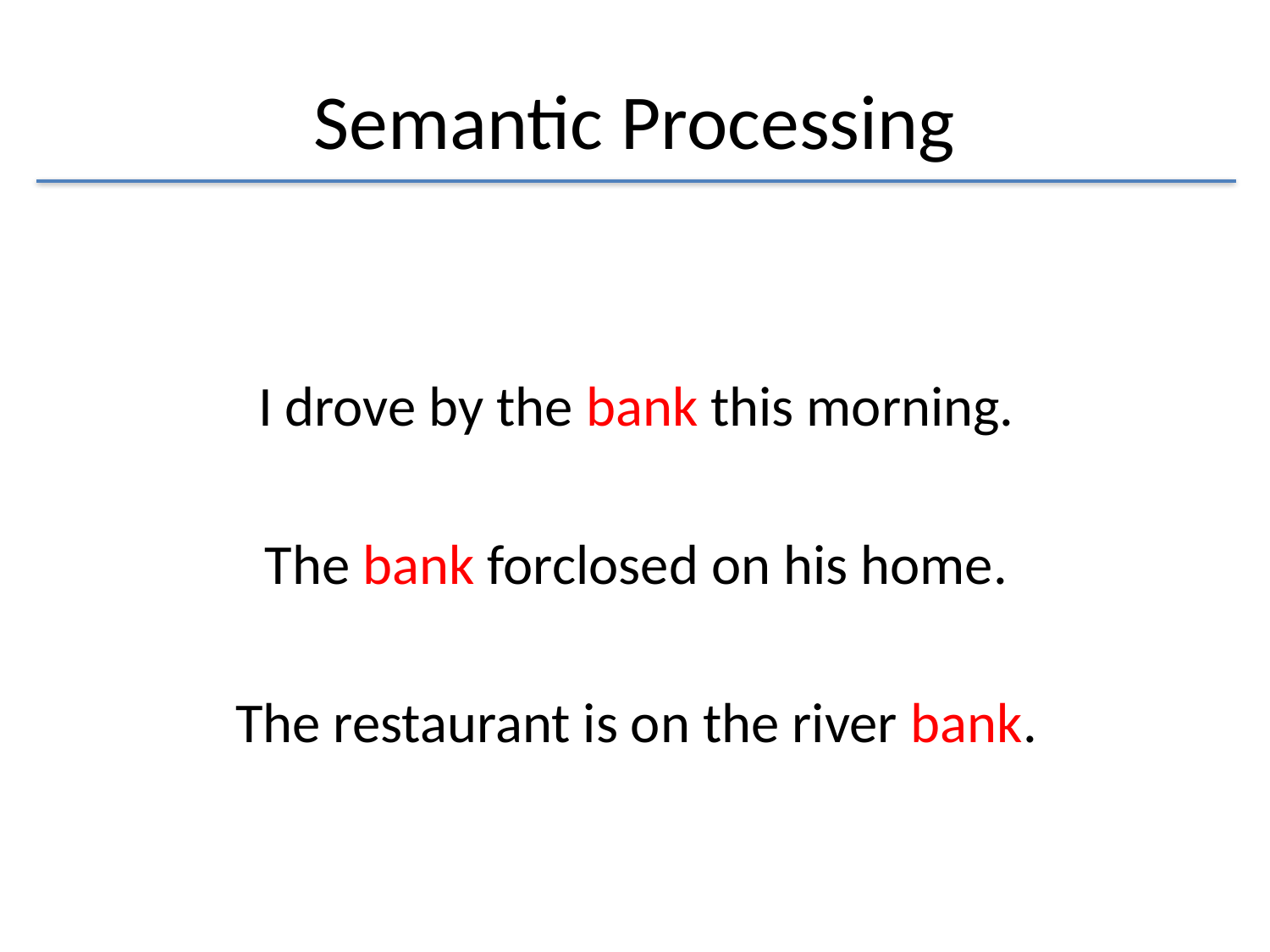

# Semantic Processing
I drove by the bank this morning.

The bank forclosed on his home.

The restaurant is on the river bank.